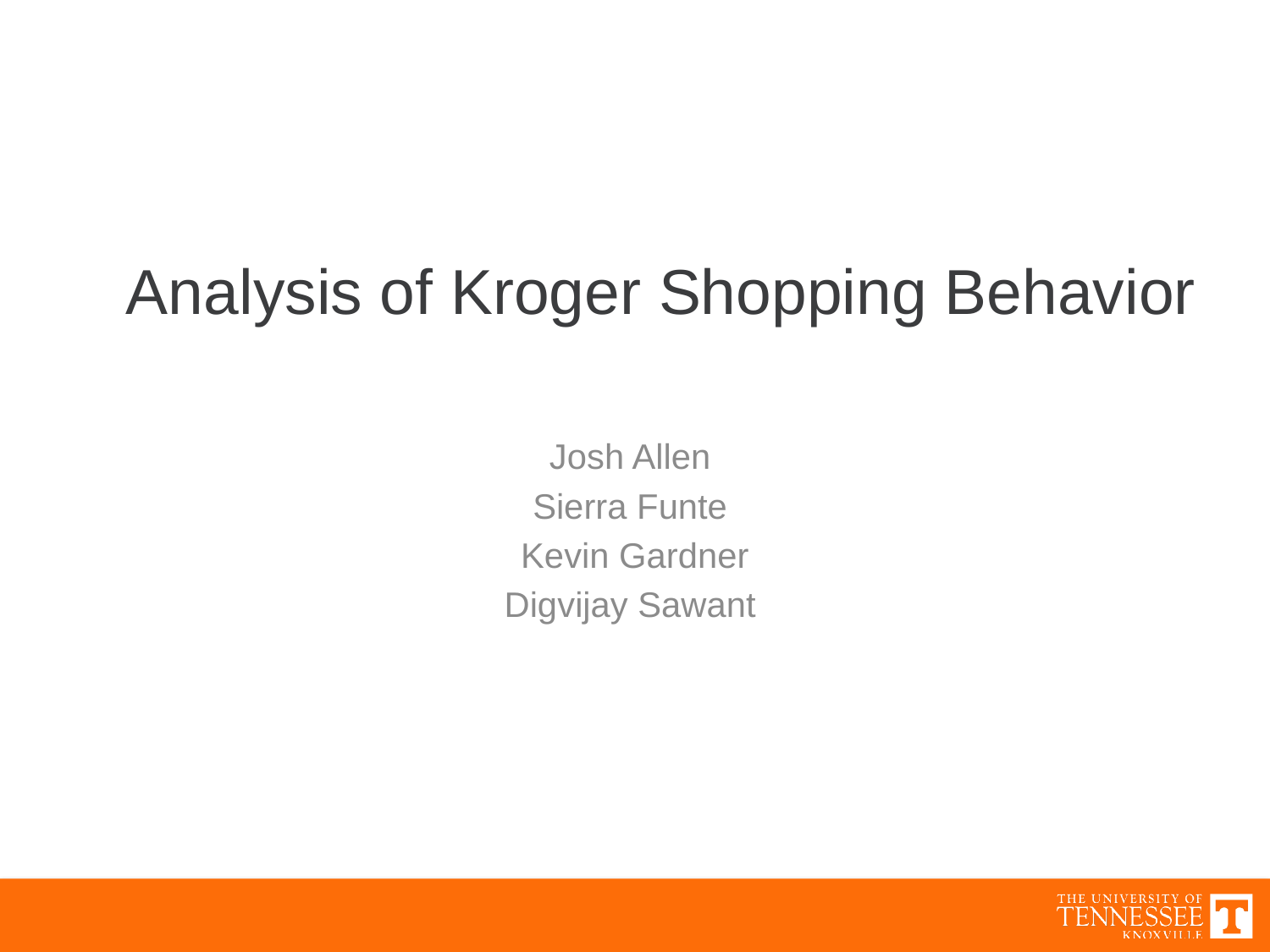

# Analysis of Kroger Shopping Behavior
Josh Allen
Sierra Funte
Kevin Gardner
Digvijay Sawant